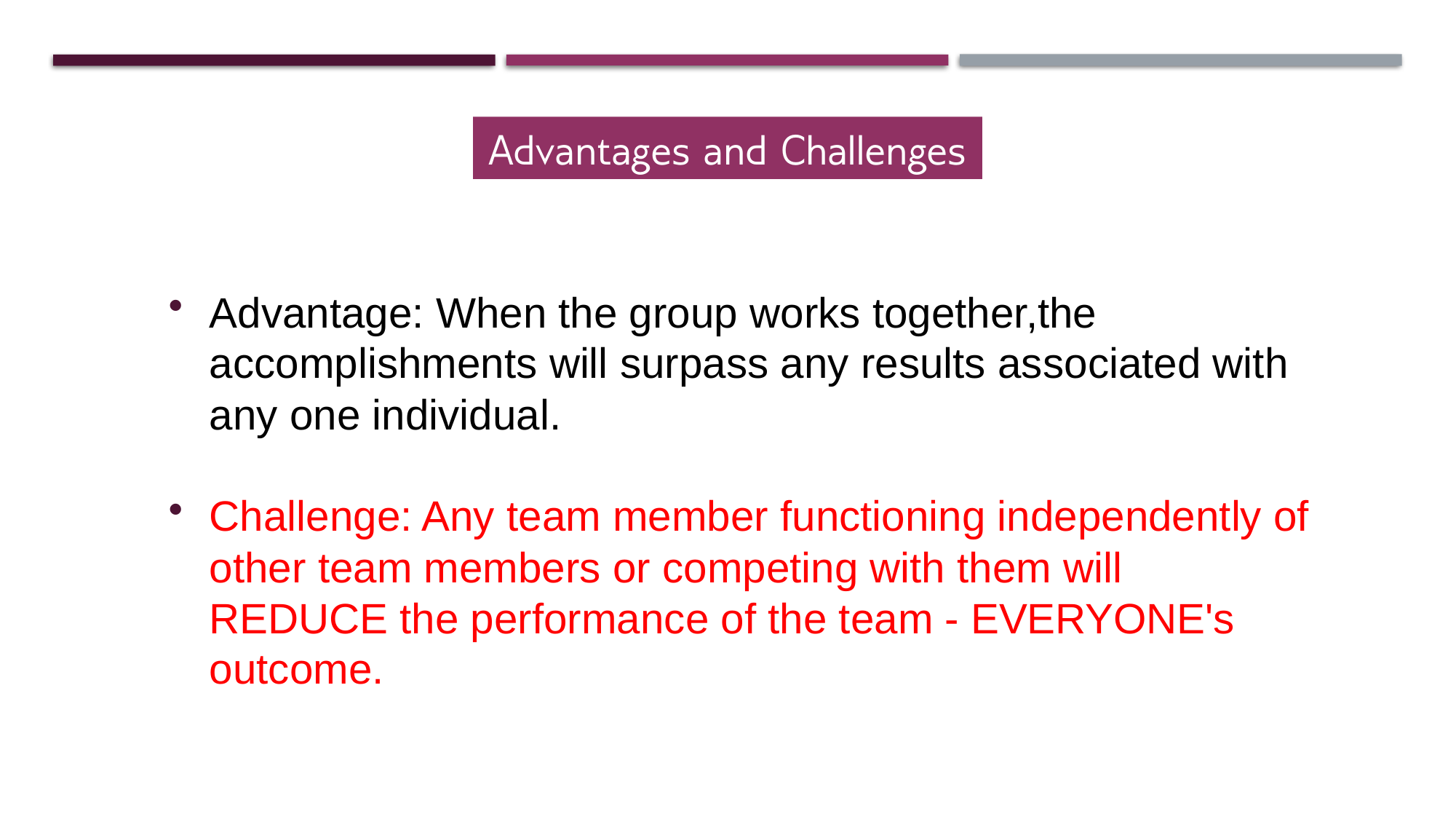

Advantages and Challenges
Advantage: When the group works together,the accomplishments will surpass any results associated with any one individual.

Challenge: Any team member functioning independently of other team members or competing with them will REDUCE the performance of the team - EVERYONE's outcome.